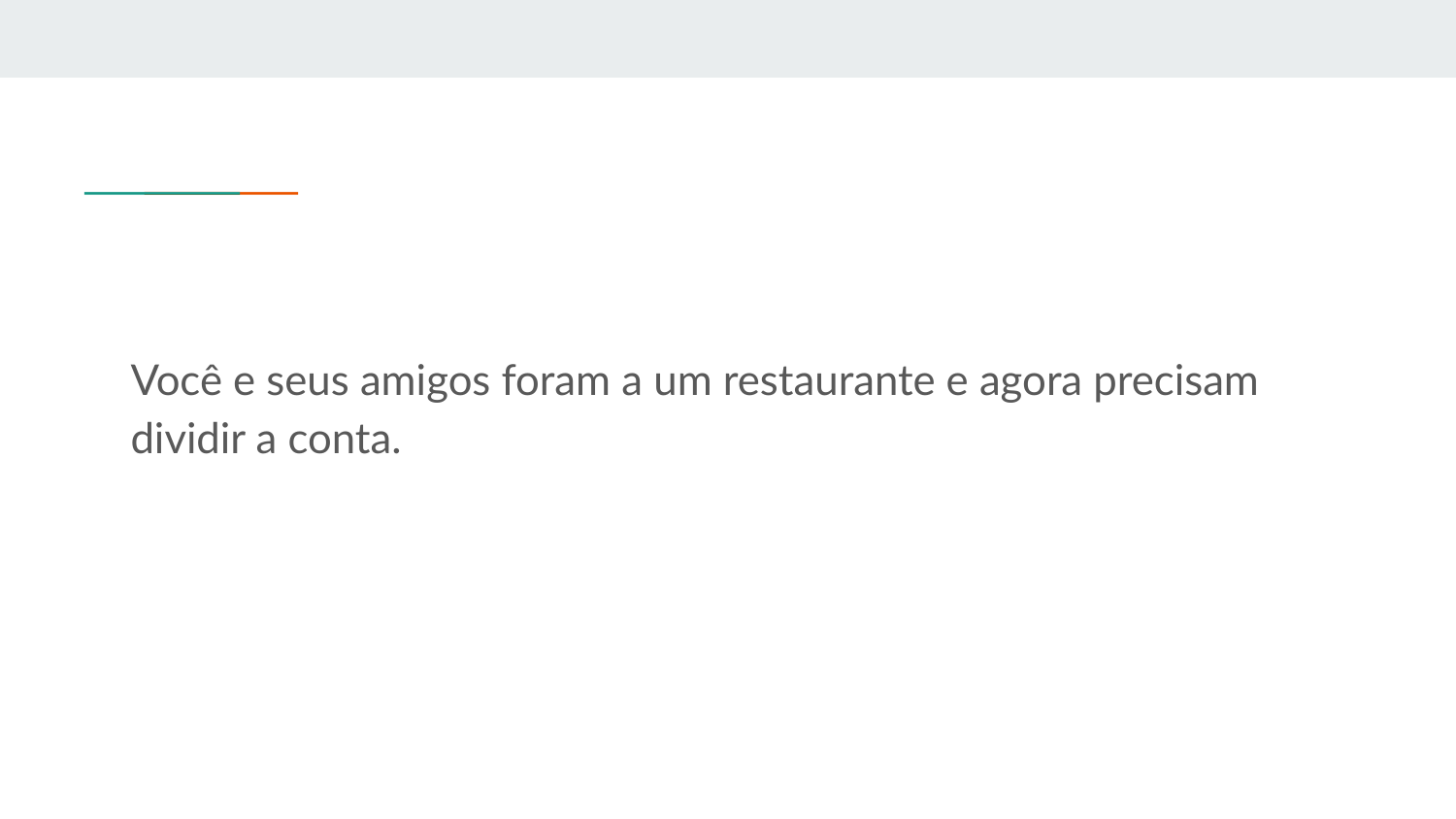

#
Você e seus amigos foram a um restaurante e agora precisam dividir a conta.